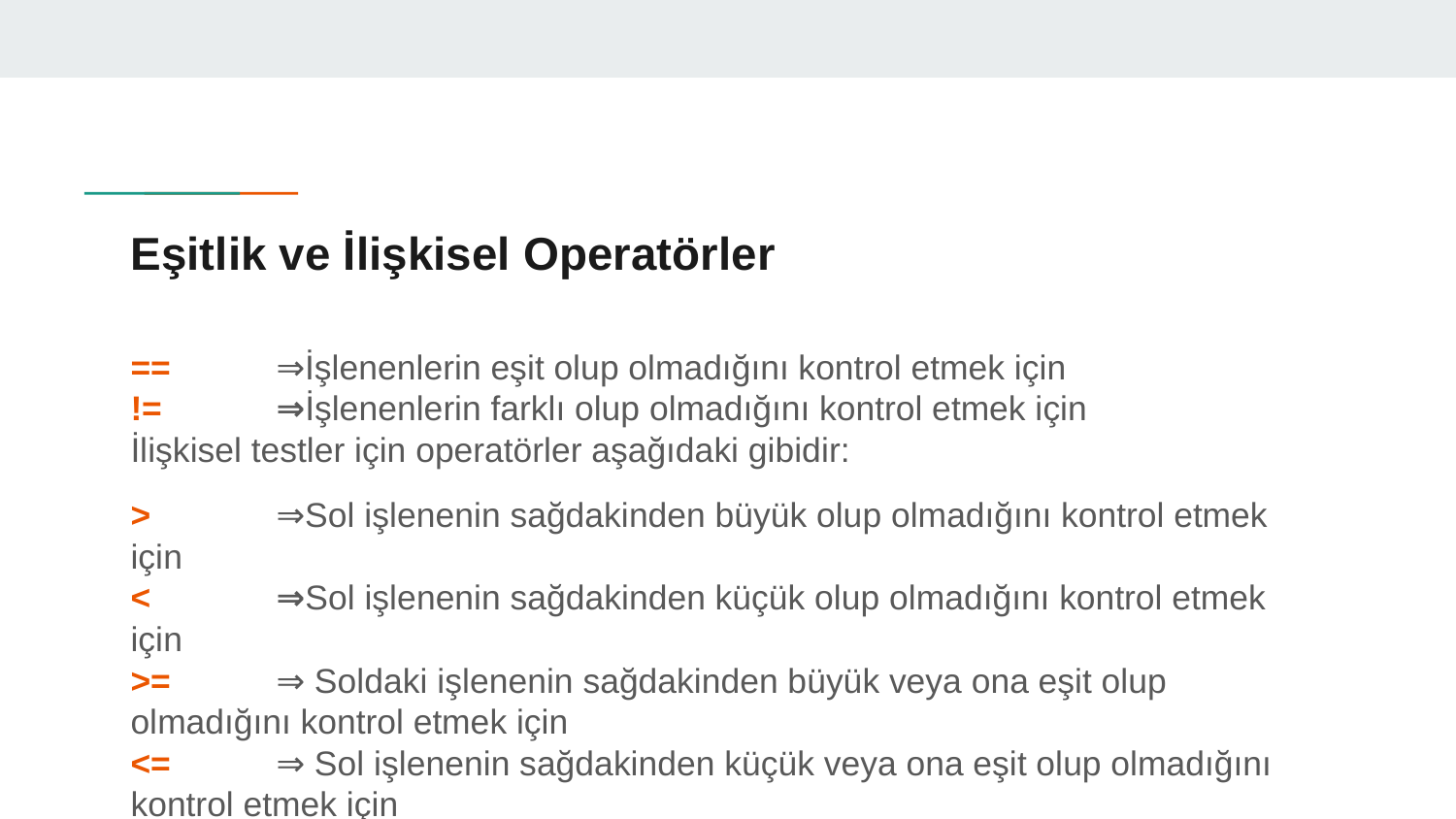

# Eşitlik ve İlişkisel Operatörler
==	⇒İşlenenlerin eşit olup olmadığını kontrol etmek için
!=	⇒İşlenenlerin farklı olup olmadığını kontrol etmek için
İlişkisel testler için operatörler aşağıdaki gibidir:
>	⇒Sol işlenenin sağdakinden büyük olup olmadığını kontrol etmek için
<	⇒Sol işlenenin sağdakinden küçük olup olmadığını kontrol etmek için
>=	⇒ Soldaki işlenenin sağdakinden büyük veya ona eşit olup olmadığını kontrol etmek için
<=	⇒ Sol işlenenin sağdakinden küçük veya ona eşit olup olmadığını kontrol etmek için